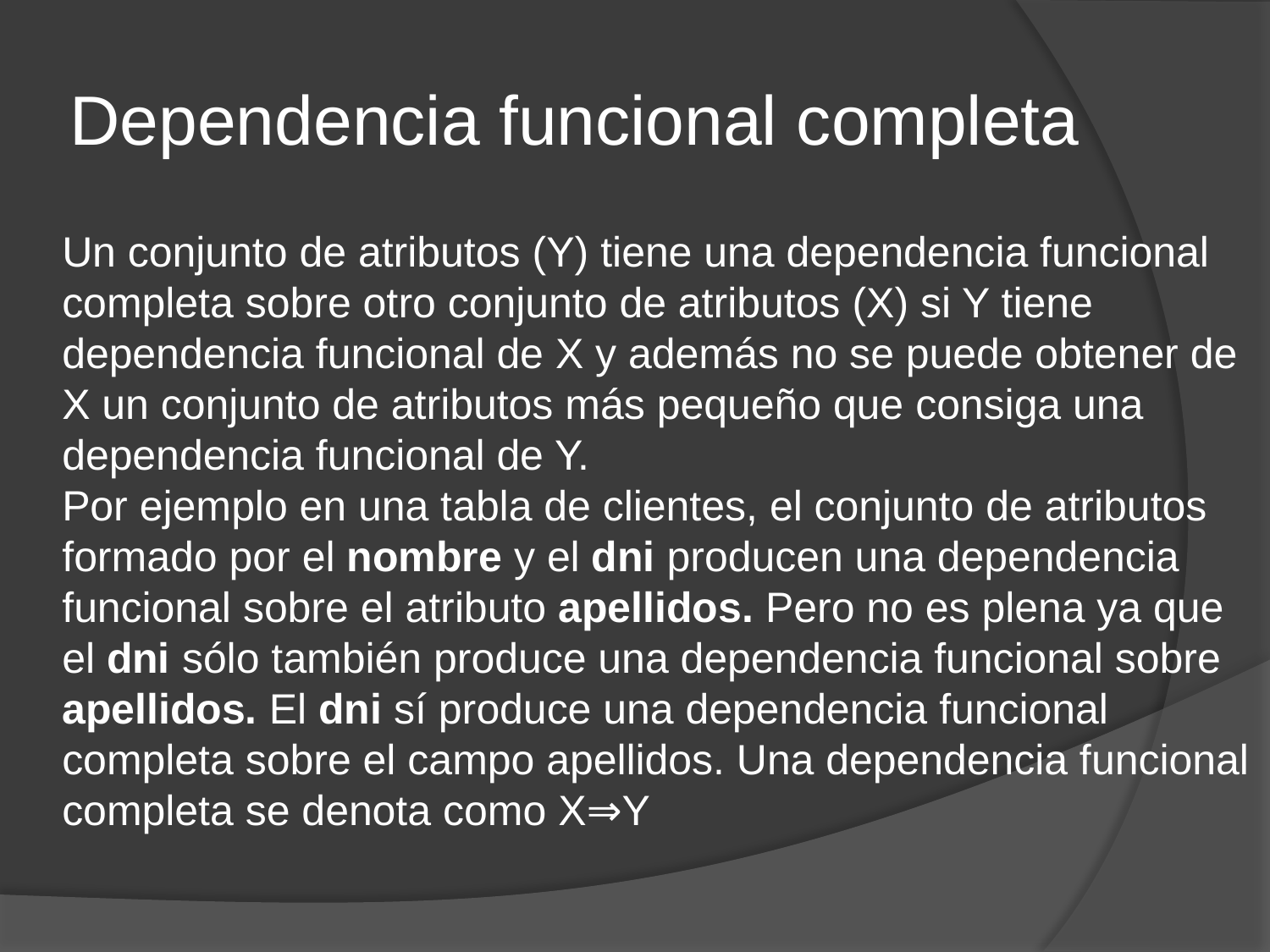

# Dependencia funcional completa
Un conjunto de atributos (Y) tiene una dependencia funcional completa sobre otro conjunto de atributos (X) si Y tiene dependencia funcional de X y además no se puede obtener de X un conjunto de atributos más pequeño que consiga una dependencia funcional de Y.
Por ejemplo en una tabla de clientes, el conjunto de atributos formado por el nombre y el dni producen una dependencia funcional sobre el atributo apellidos. Pero no es plena ya que el dni sólo también produce una dependencia funcional sobre apellidos. El dni sí produce una dependencia funcional completa sobre el campo apellidos. Una dependencia funcional completa se denota como X⇒Y